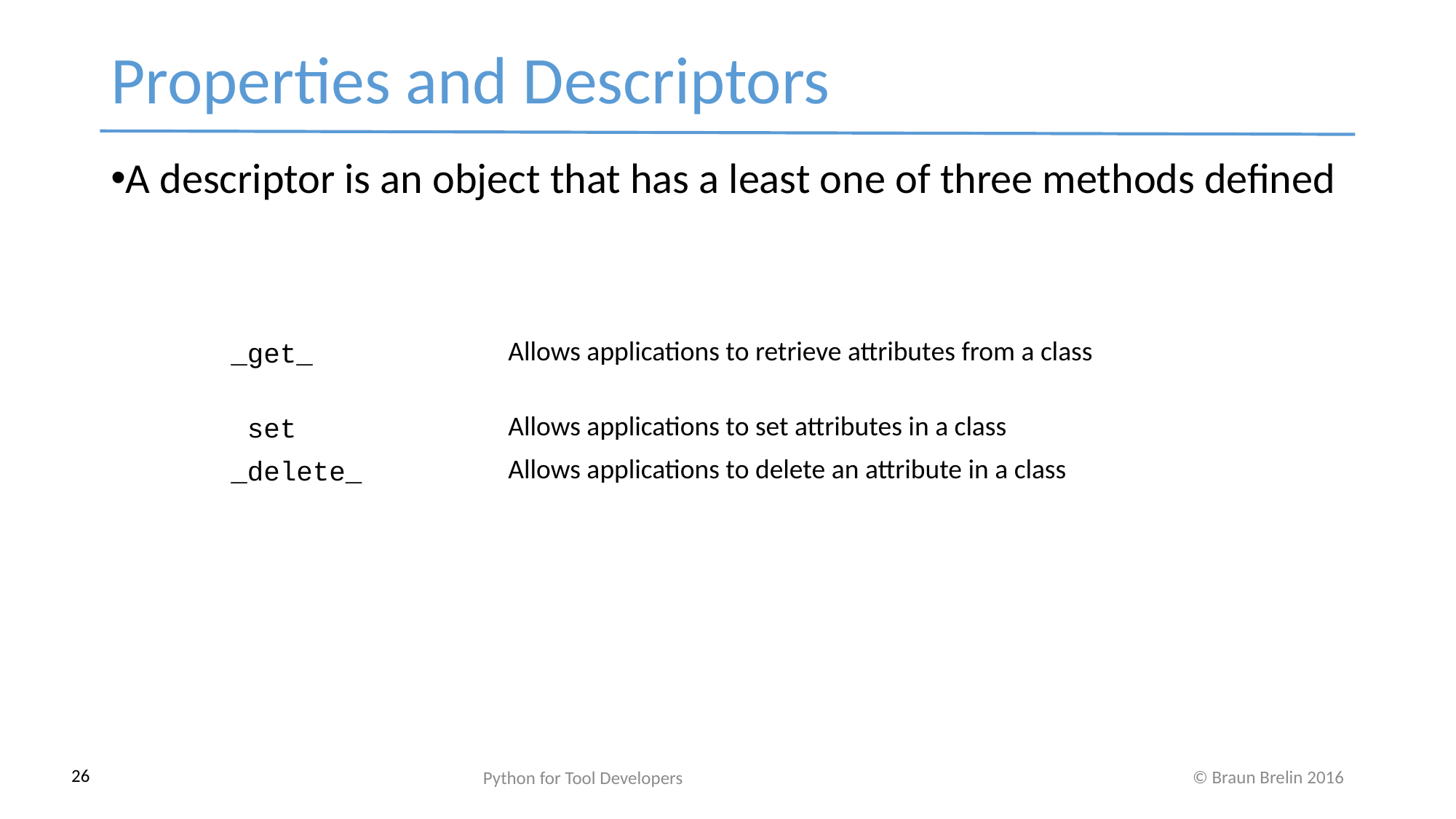

Properties and Descriptors
A descriptor is an object that has a least one of three methods defined

| Method name | Description |
| --- | --- |
| \_get\_ | Allows applications to retrieve attributes from a class |
| set | Allows applications to set attributes in a class |
| \_delete\_ | Allows applications to delete an attribute in a class |
Python for Tool Developers
26